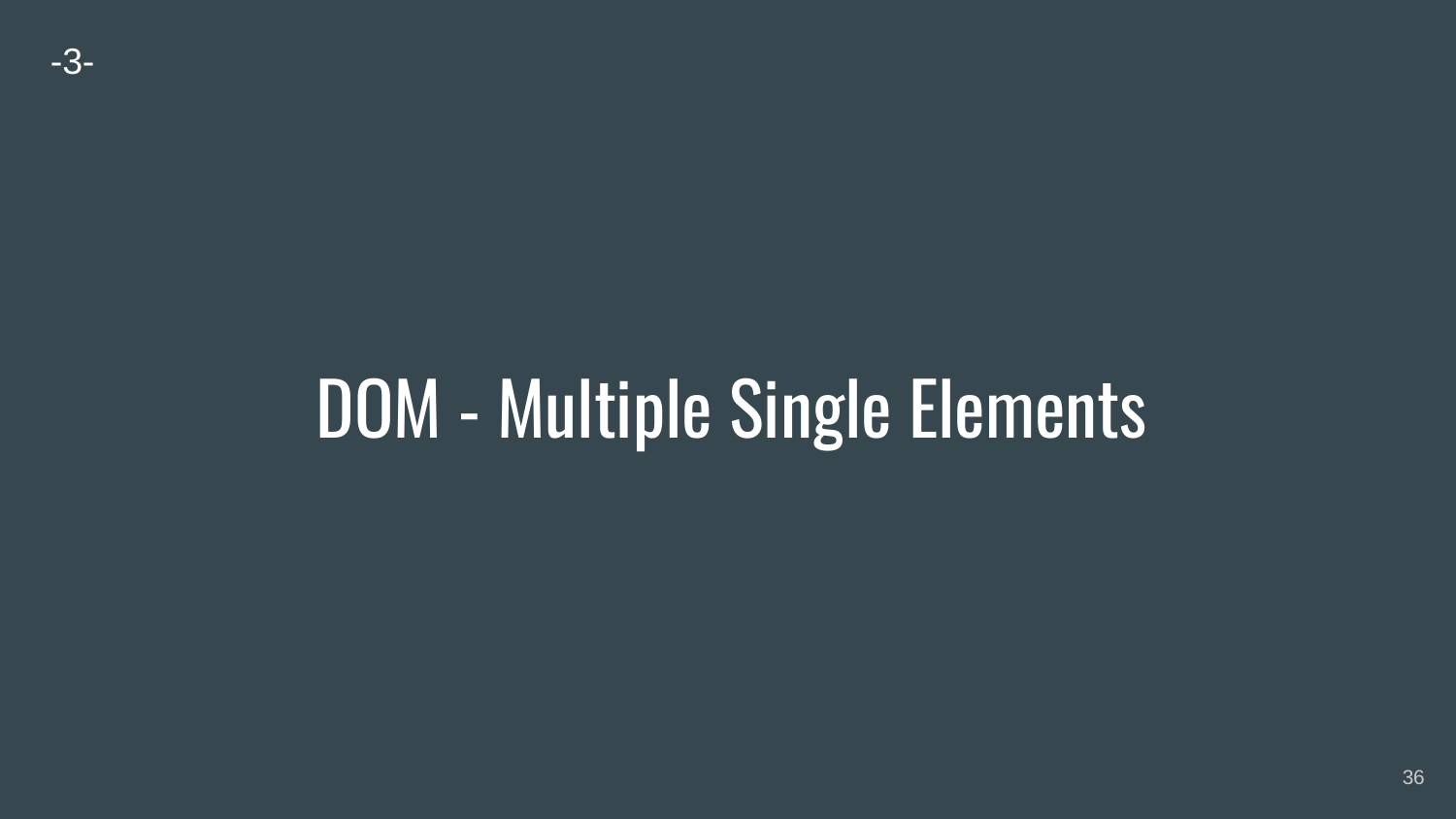

-3-
# DOM - Multiple Single Elements
36